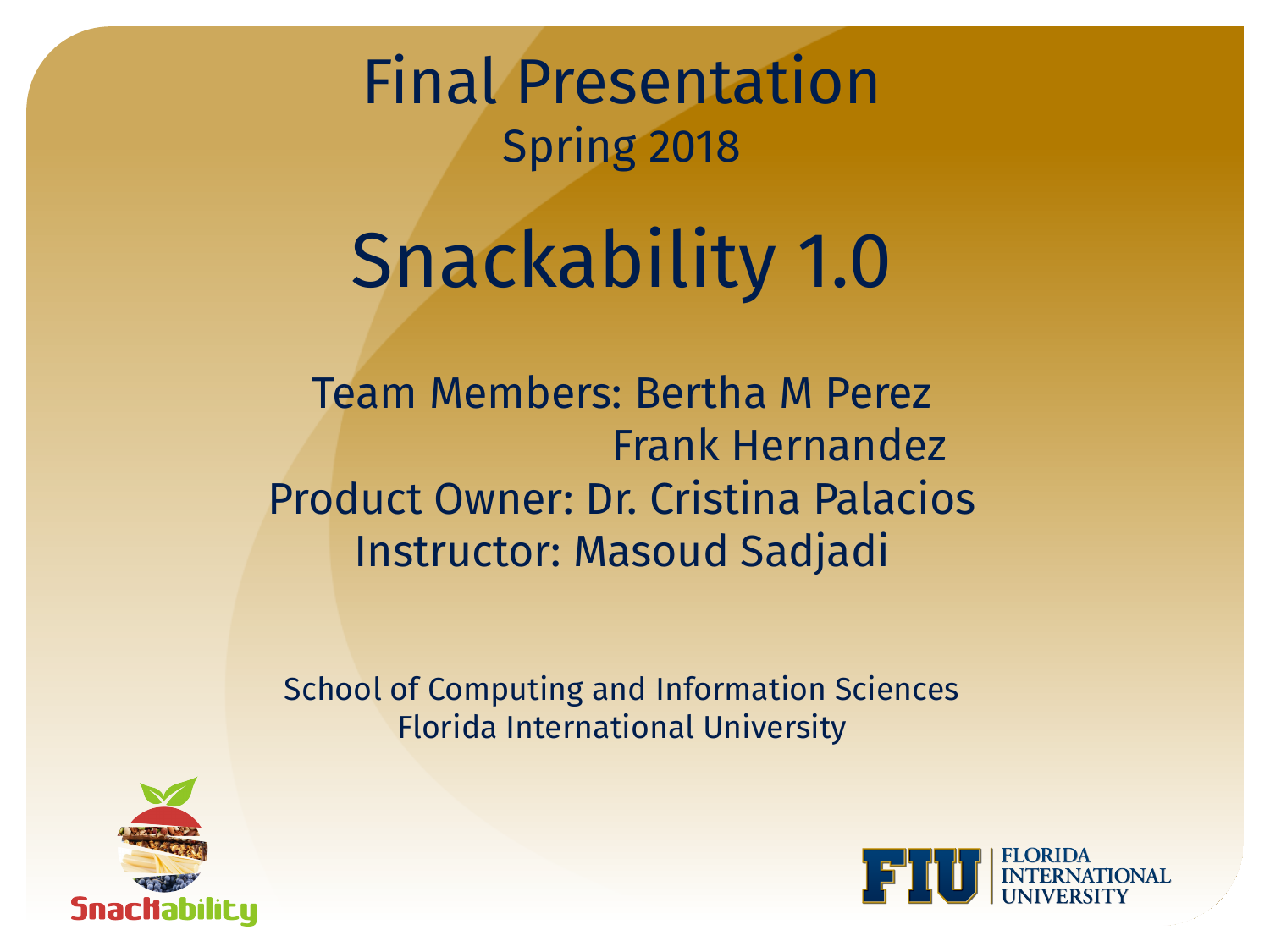

Final Presentation
Spring 2018
# Snackability 1.0

Team Members: Bertha M Perez
                           Frank Hernandez
Product Owner: Dr. Cristina Palacios
Instructor: Masoud Sadjadi
School of Computing and Information Sciences
Florida International University